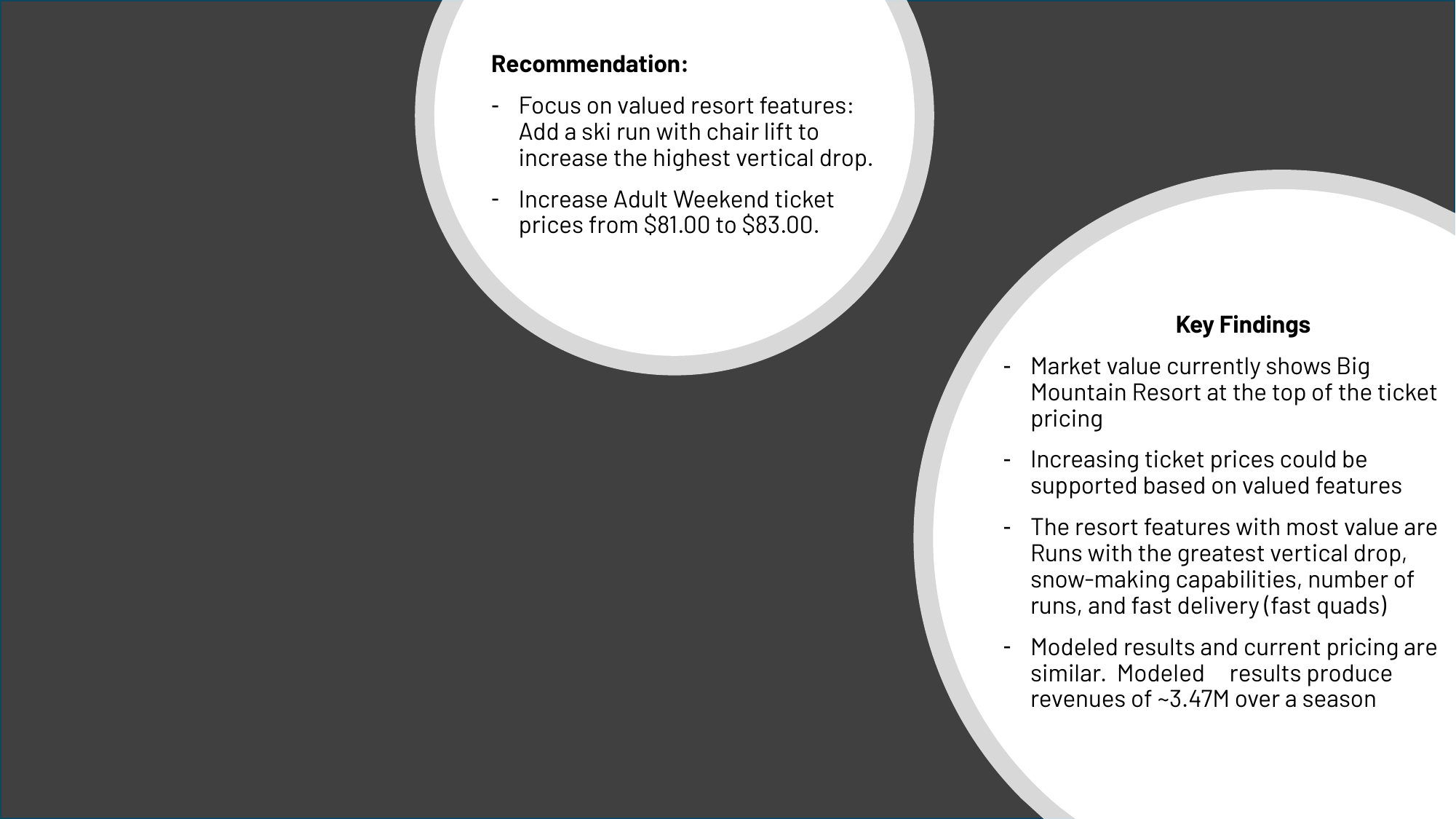

Recommendation:
Focus on valued resort features:  Add a ski run with chair lift to increase the highest vertical drop.
Increase Adult Weekend ticket prices from $81.00 to $83.00.

        Key Findings
Market value currently shows Big Mountain Resort at the top of the ticket pricing
Increasing ticket prices could be supported based on valued features
The resort features with most value are Runs with the greatest vertical drop, snow-making capabilities, number of runs, and fast delivery (fast quads)
Modeled results and current pricing are similar.  Modeled     results produce revenues of ~3.47M over a season